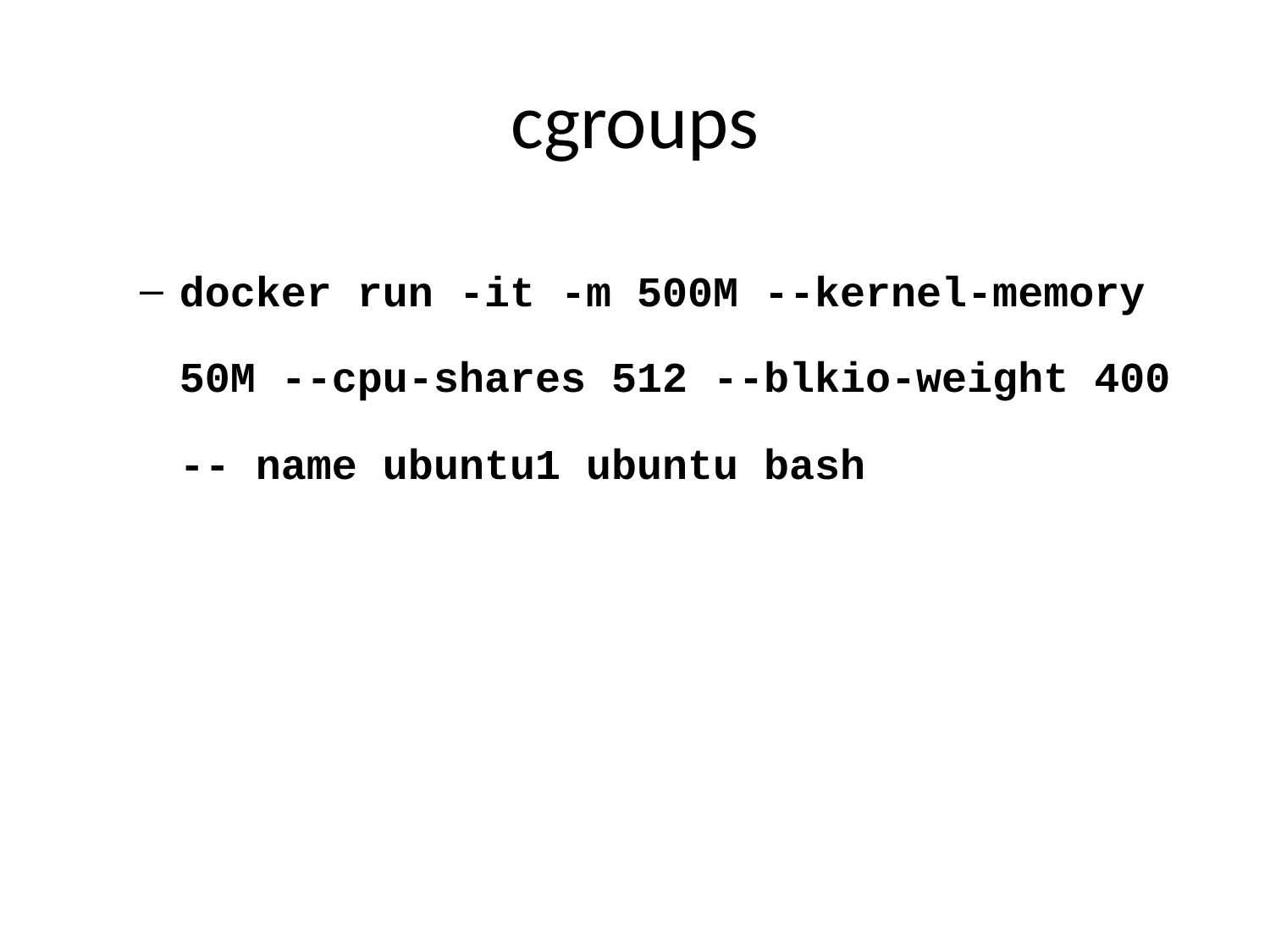

# cgroups
docker run -it -m 500M --kernel-memory 50M --cpu-shares 512 --blkio-weight 400 -- name ubuntu1 ubuntu bash